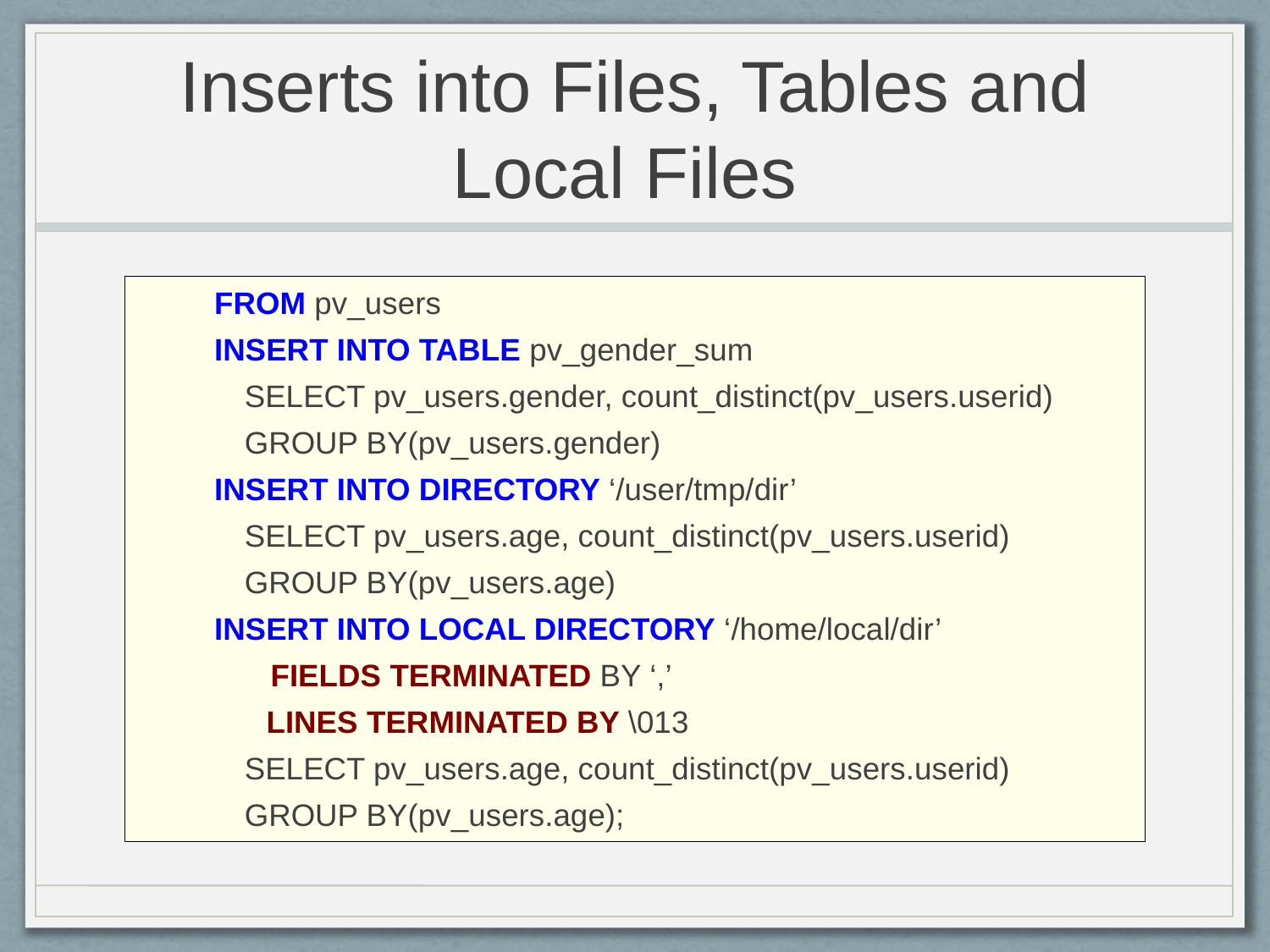

# Inserts into Files, Tables and Local Files
FROM pv_users
INSERT INTO TABLE pv_gender_sum
SELECT pv_users.gender, count_distinct(pv_users.userid)
GROUP BY(pv_users.gender)
INSERT INTO DIRECTORY ‘/user/tmp/dir’
SELECT pv_users.age, count_distinct(pv_users.userid)
GROUP BY(pv_users.age)
INSERT INTO LOCAL DIRECTORY ‘/home/local/dir’
	   FIELDS TERMINATED BY ‘,’
      LINES TERMINATED BY \013
SELECT pv_users.age, count_distinct(pv_users.userid)
GROUP BY(pv_users.age);